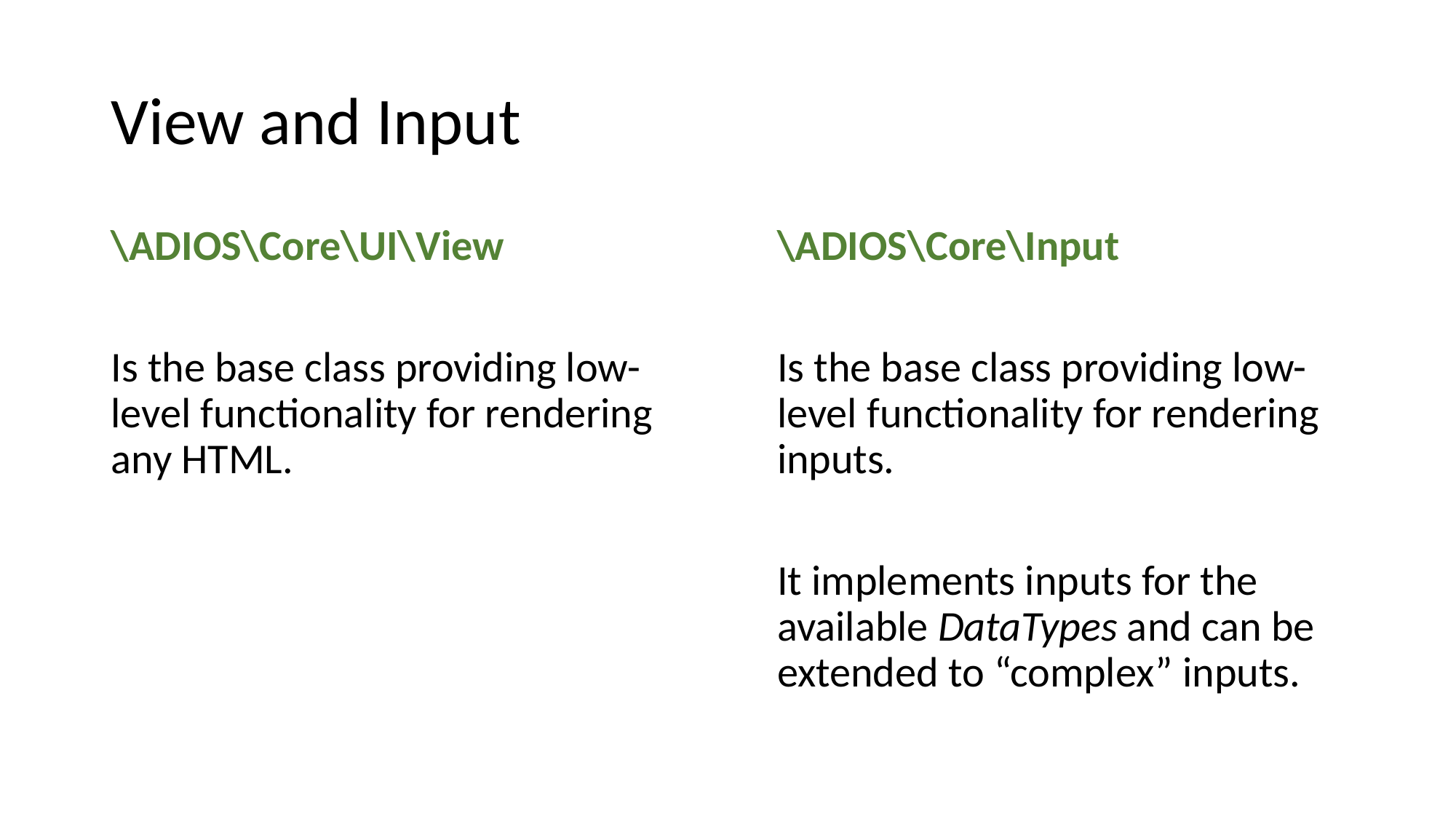

# View and Input
\ADIOS\Core\UI\View

Is the base class providing low-level functionality for rendering any HTML.
\ADIOS\Core\Input

Is the base class providing low-level functionality for rendering inputs.

It implements inputs for the available DataTypes and can be extended to “complex” inputs.